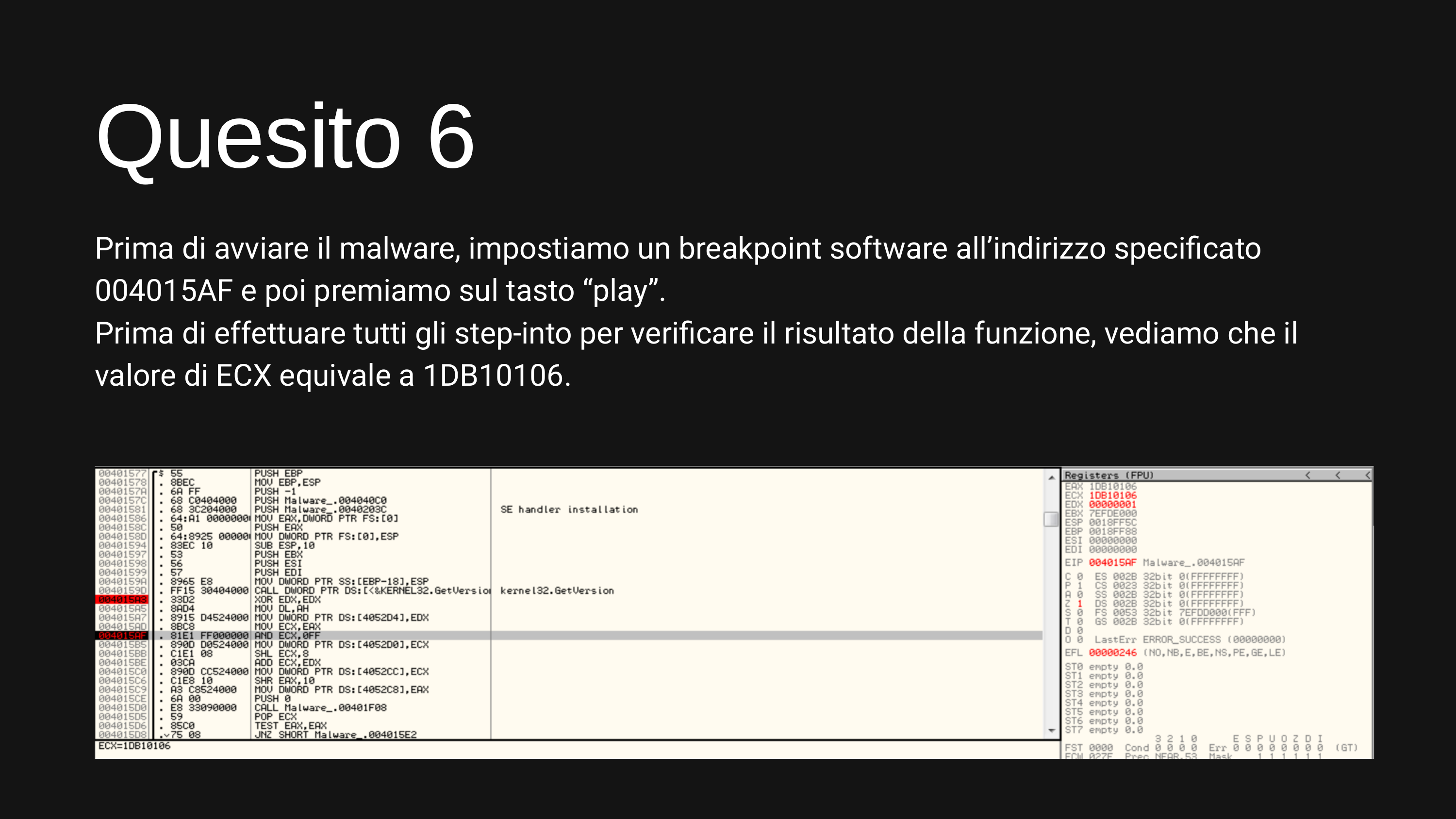

Quesito 6
Prima di avviare il malware, impostiamo un breakpoint software all’indirizzo specificato 004015AF e poi premiamo sul tasto “play”.
Prima di effettuare tutti gli step-into per verificare il risultato della funzione, vediamo che il valore di ECX equivale a 1DB10106.